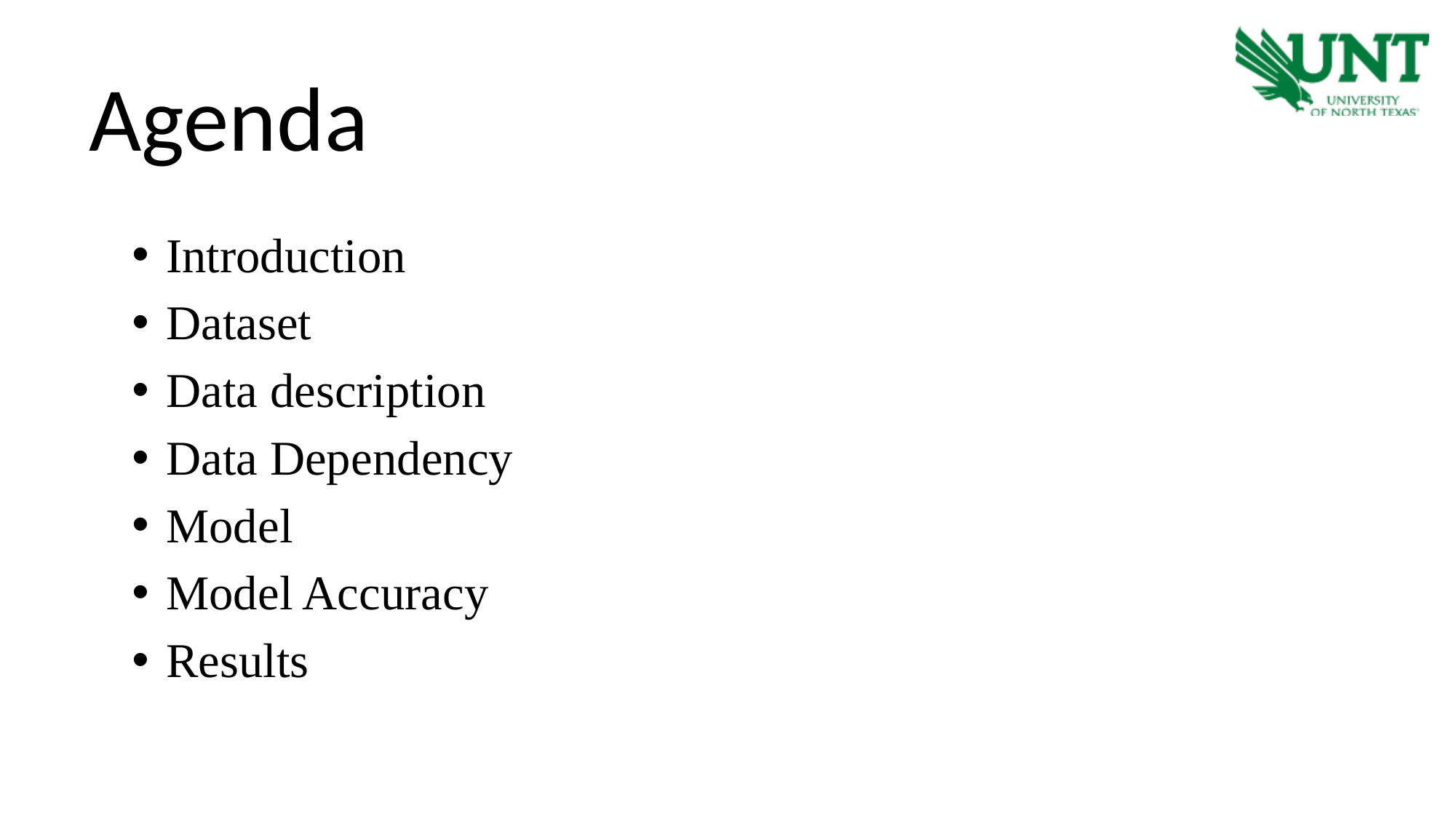

Agenda
Introduction
Dataset
Data description
Data Dependency
Model
Model Accuracy
Results